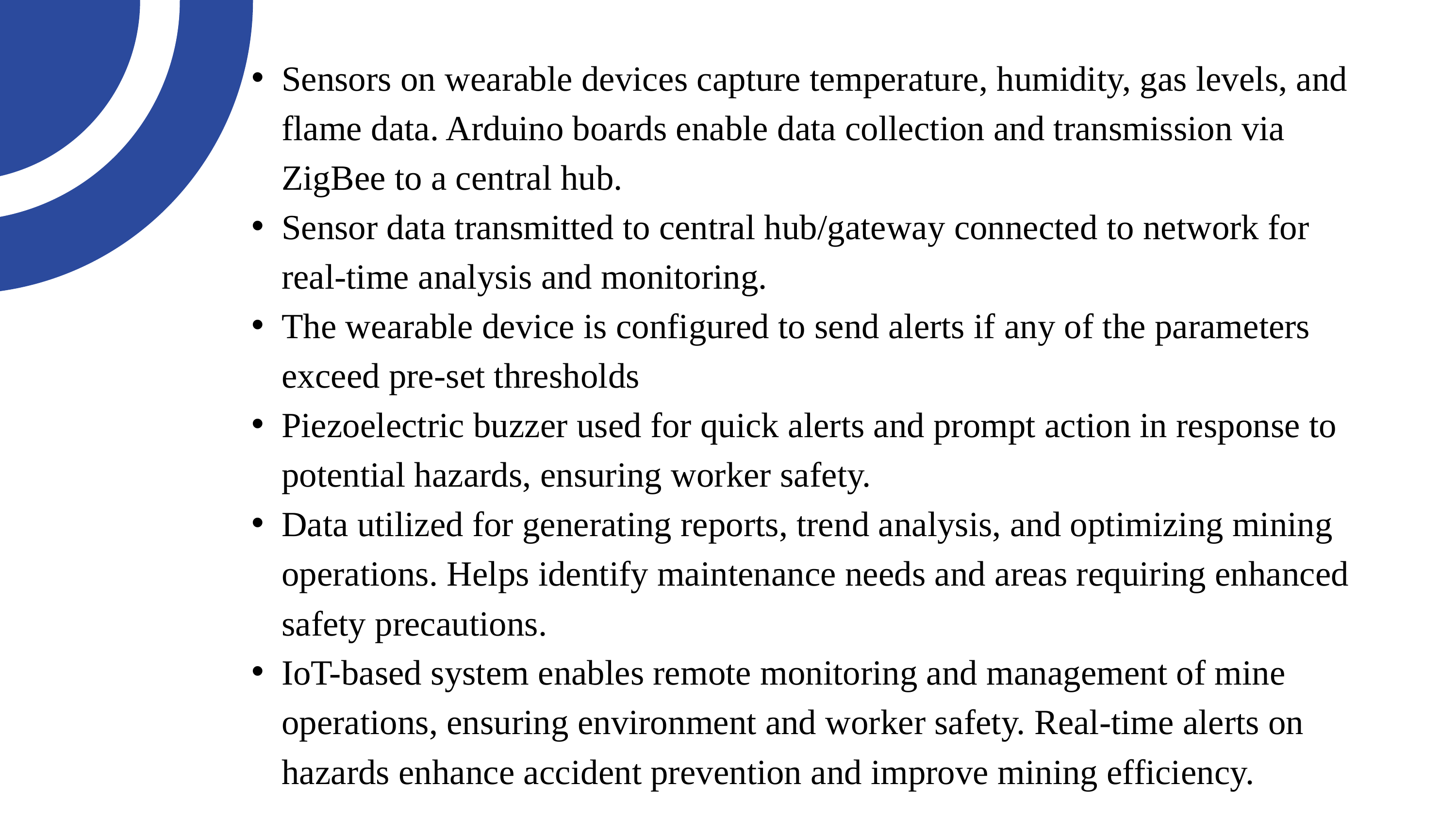

Sensors on wearable devices capture temperature, humidity, gas levels, and flame data. Arduino boards enable data collection and transmission via ZigBee to a central hub.
Sensor data transmitted to central hub/gateway connected to network for real-time analysis and monitoring.
The wearable device is configured to send alerts if any of the parameters exceed pre-set thresholds
Piezoelectric buzzer used for quick alerts and prompt action in response to potential hazards, ensuring worker safety.
Data utilized for generating reports, trend analysis, and optimizing mining operations. Helps identify maintenance needs and areas requiring enhanced safety precautions.
IoT-based system enables remote monitoring and management of mine operations, ensuring environment and worker safety. Real-time alerts on hazards enhance accident prevention and improve mining efficiency.